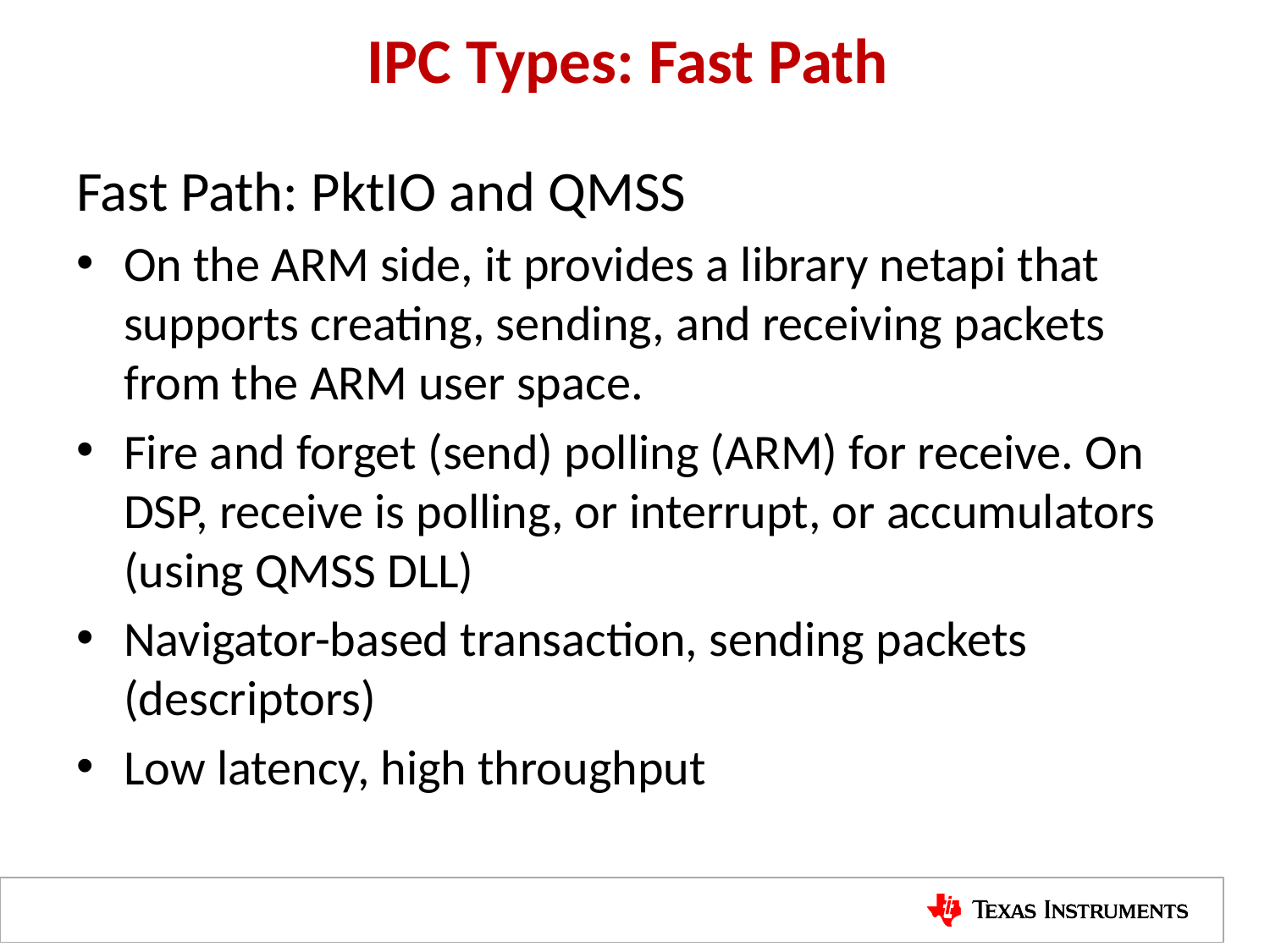

# IPC Types: Fast Path
Fast Path: PktIO and QMSS
On the ARM side, it provides a library netapi that supports creating, sending, and receiving packets from the ARM user space.
Fire and forget (send) polling (ARM) for receive. On DSP, receive is polling, or interrupt, or accumulators (using QMSS DLL)
Navigator-based transaction, sending packets (descriptors)
Low latency, high throughput